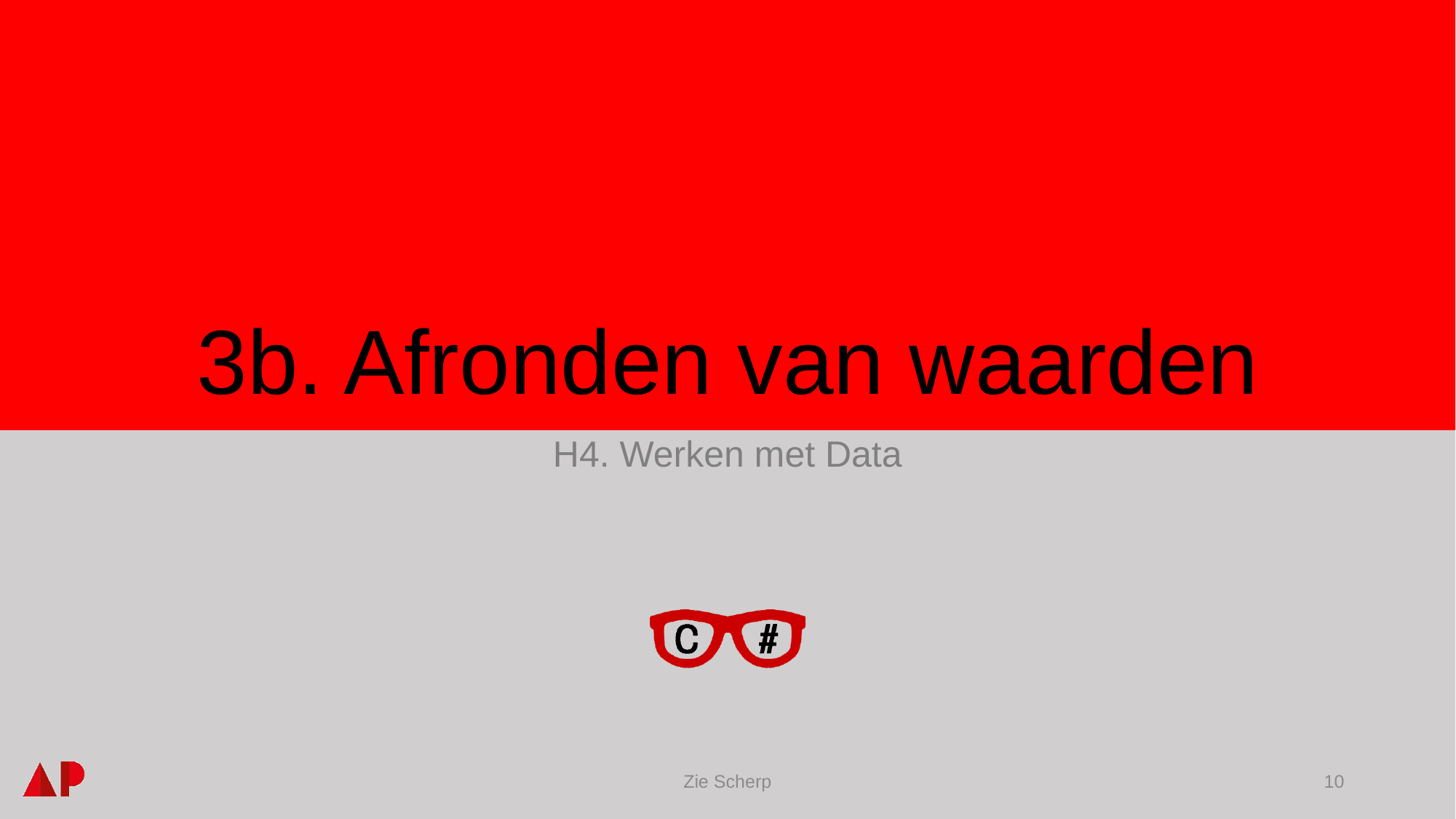

# 3b. Afronden van waarden
H4. Werken met Data
Zie Scherp
10